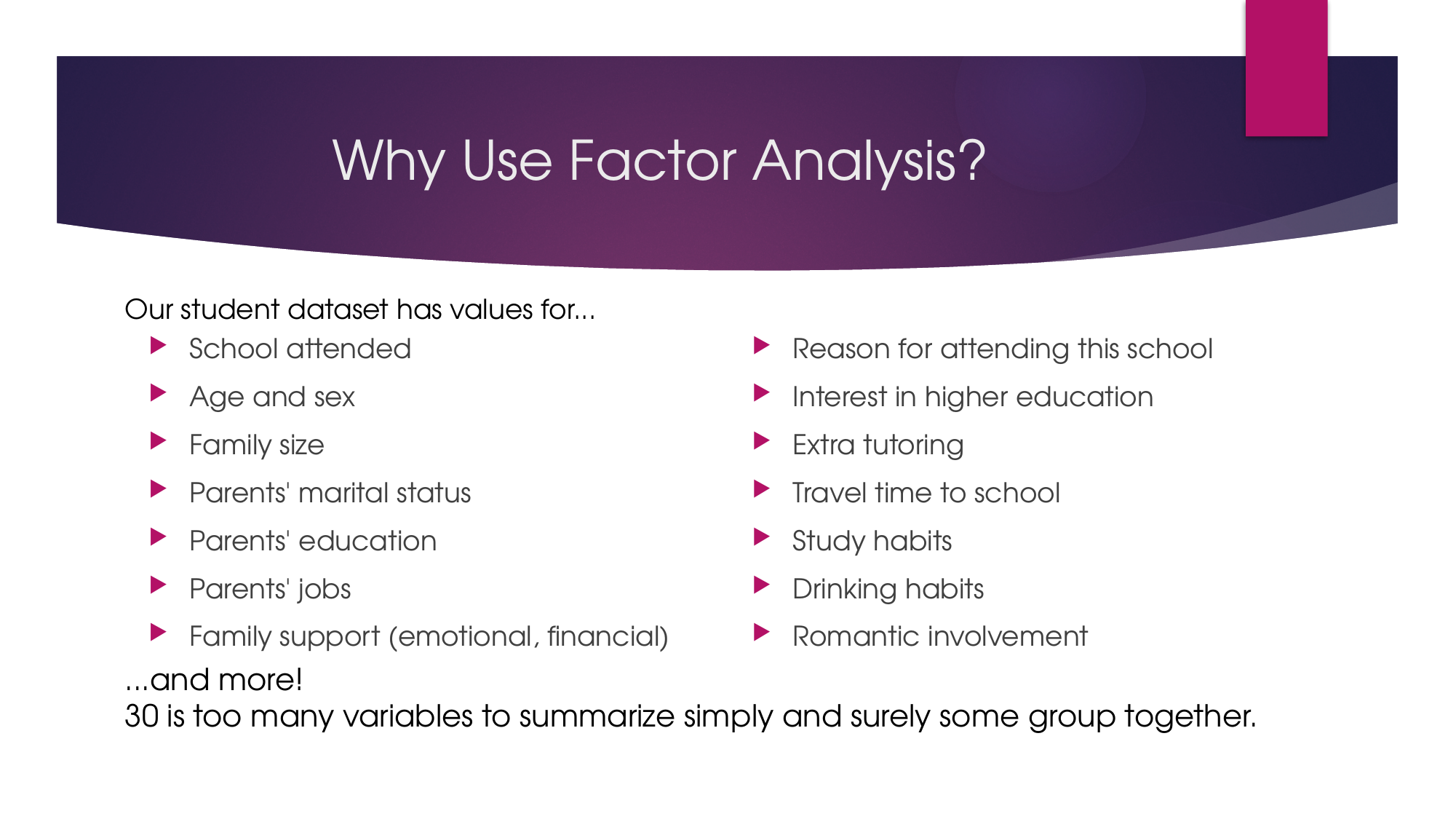

# Why Use Factor Analysis?
Our student dataset has values for...
School attended
Age and sex
Family size
Parents' marital status
Parents' education
Parents' jobs
Family support (emotional, financial)

Reason for attending this school
Interest in higher education
Extra tutoring
Travel time to school
Study habits
Drinking habits
Romantic involvement

...and more!
30 is too many variables to summarize simply and surely some group together.